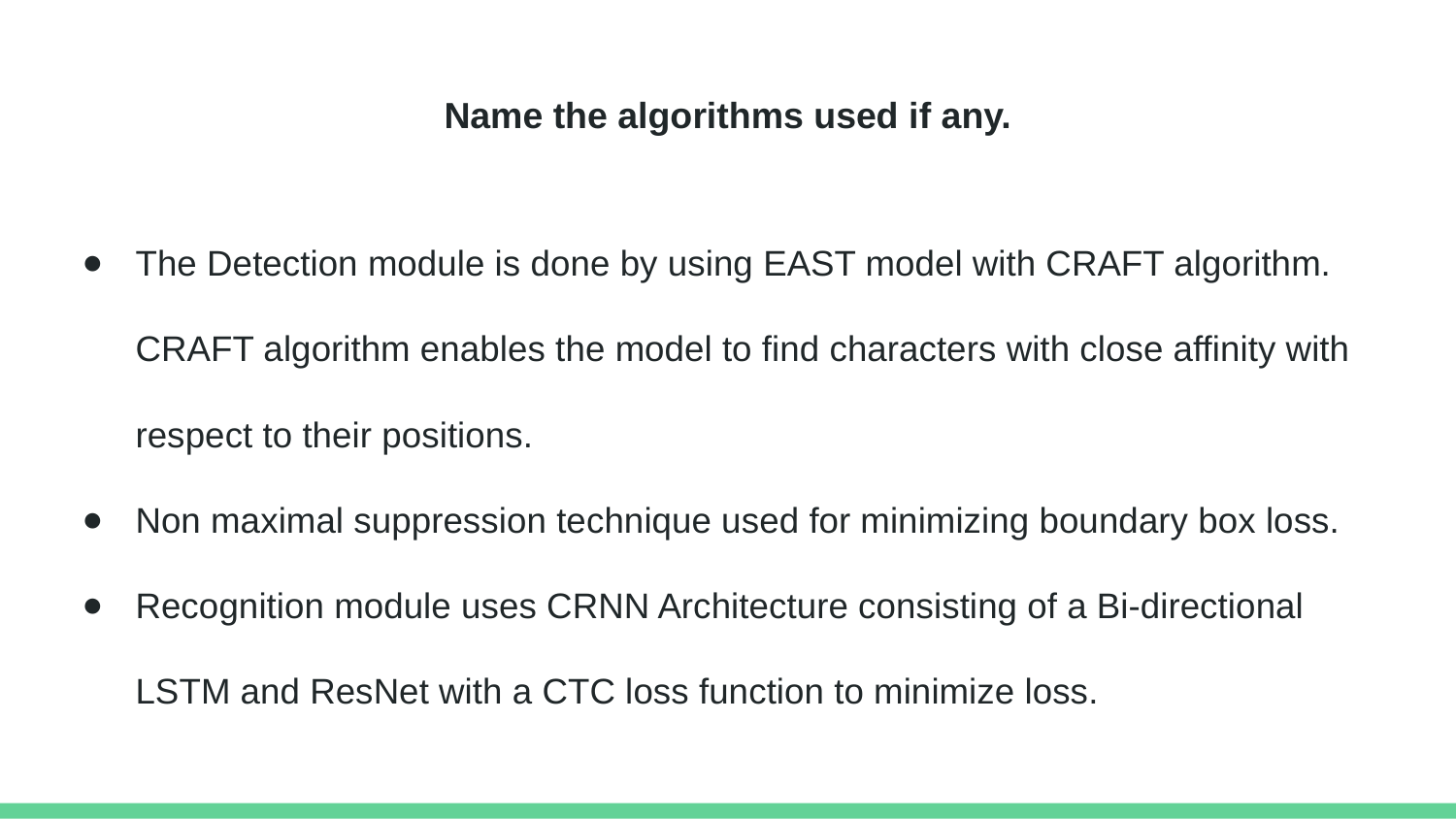

# Name the algorithms used if any.
The Detection module is done by using EAST model with CRAFT algorithm. CRAFT algorithm enables the model to find characters with close affinity with respect to their positions.
Non maximal suppression technique used for minimizing boundary box loss.
Recognition module uses CRNN Architecture consisting of a Bi-directional LSTM and ResNet with a CTC loss function to minimize loss.